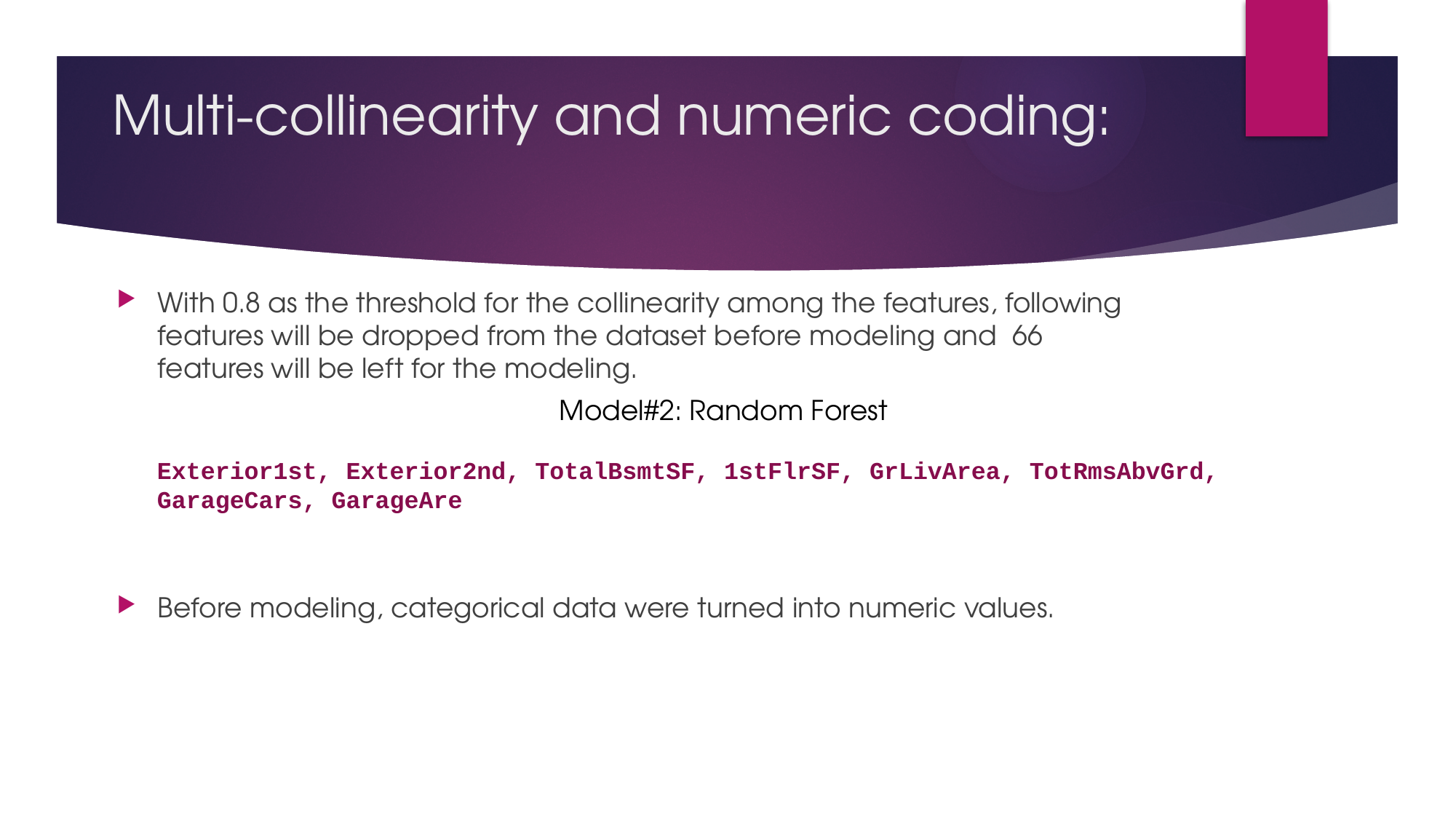

# Multi-collinearity and numeric coding:
With 0.8 as the threshold for the collinearity among the features, following features will be dropped from the dataset before modeling and  66 features will be left for the modeling.

Before modeling, categorical data were turned into numeric values.

Model#2: Random Forest
Exterior1st, Exterior2nd, TotalBsmtSF, 1stFlrSF, GrLivArea, TotRmsAbvGrd, GarageCars, GarageAre